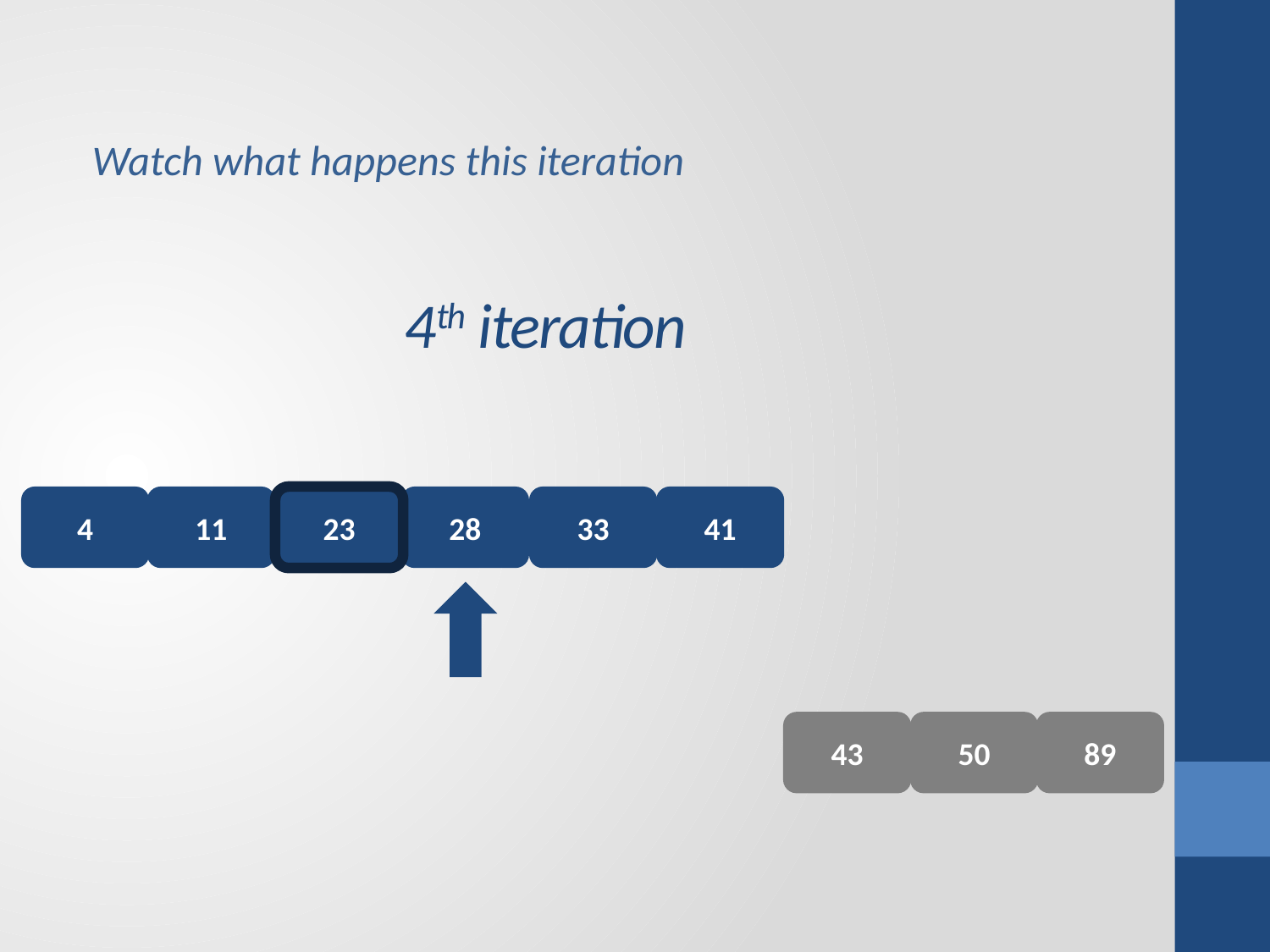

Watch what happens this iteration
4th iteration
4
11
23
28
33
41

43
50
89